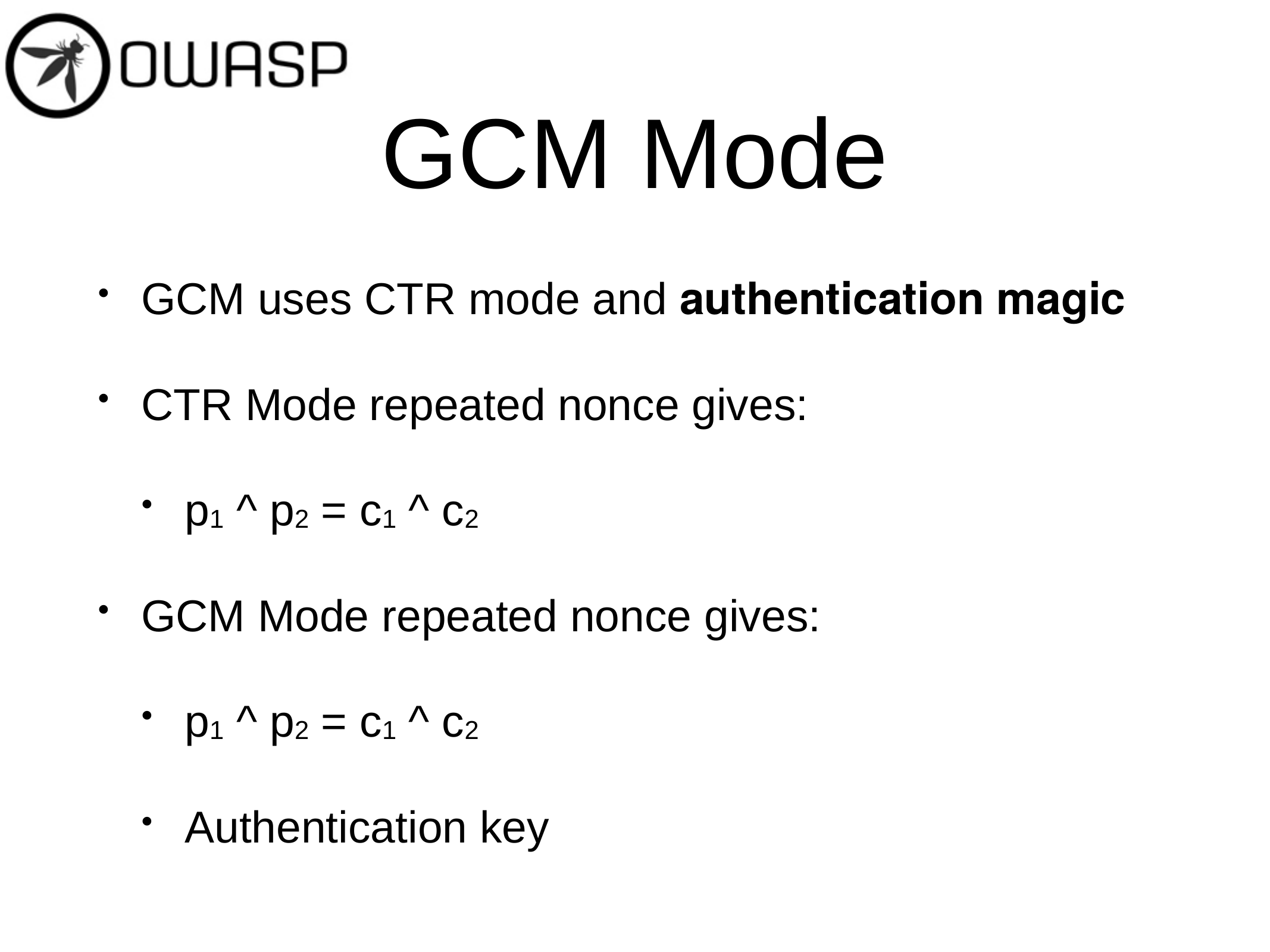

# GCM Mode
GCM uses CTR mode and authentication magic
CTR Mode repeated nonce gives:
p1 ^ p2 = c1 ^ c2
GCM Mode repeated nonce gives:
p1 ^ p2 = c1 ^ c2
Authentication key